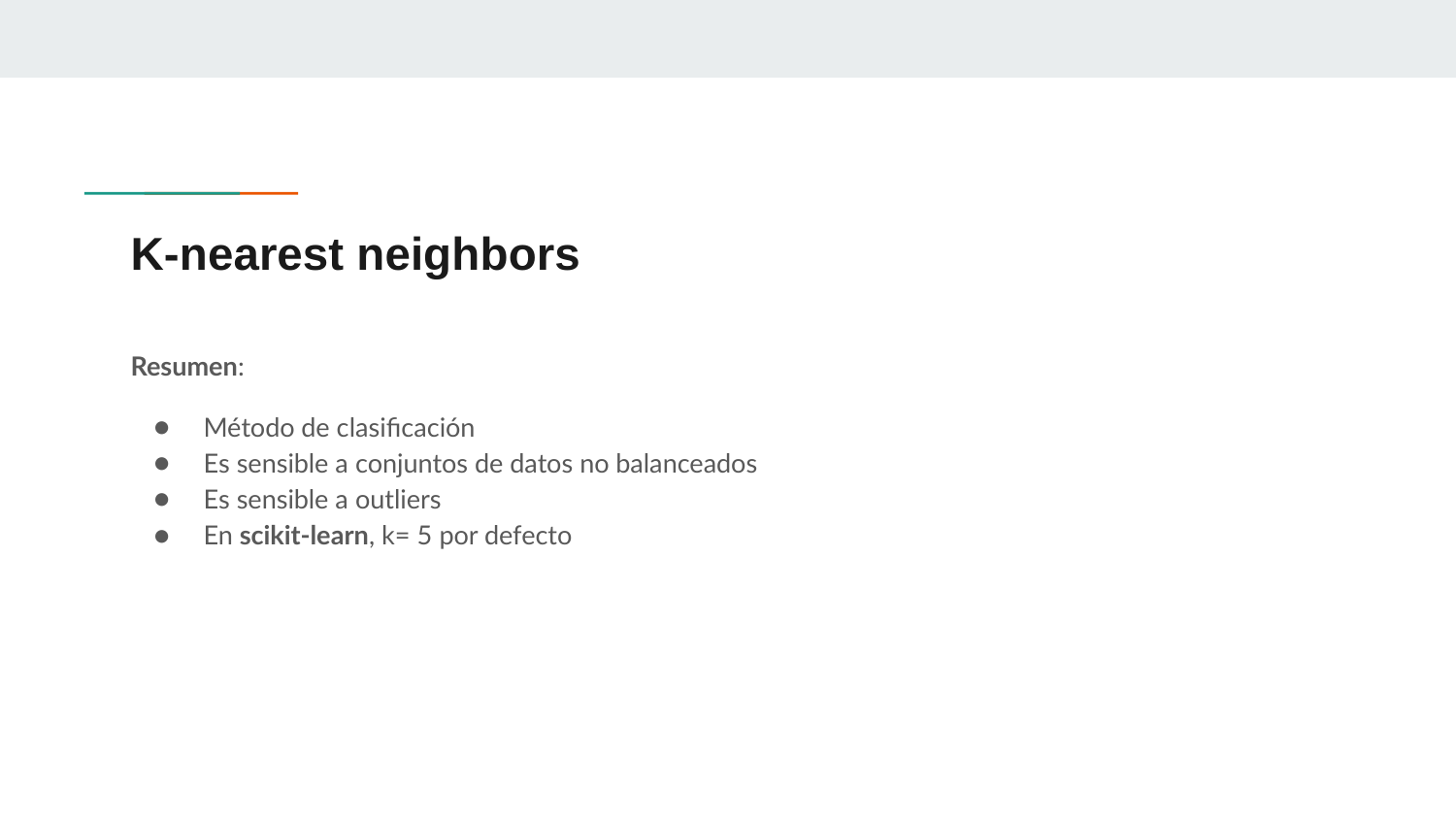

# K-nearest neighbors

Resumen:
Método de clasificación
Es sensible a conjuntos de datos no balanceados
Es sensible a outliers
En scikit-learn, k= 5 por defecto